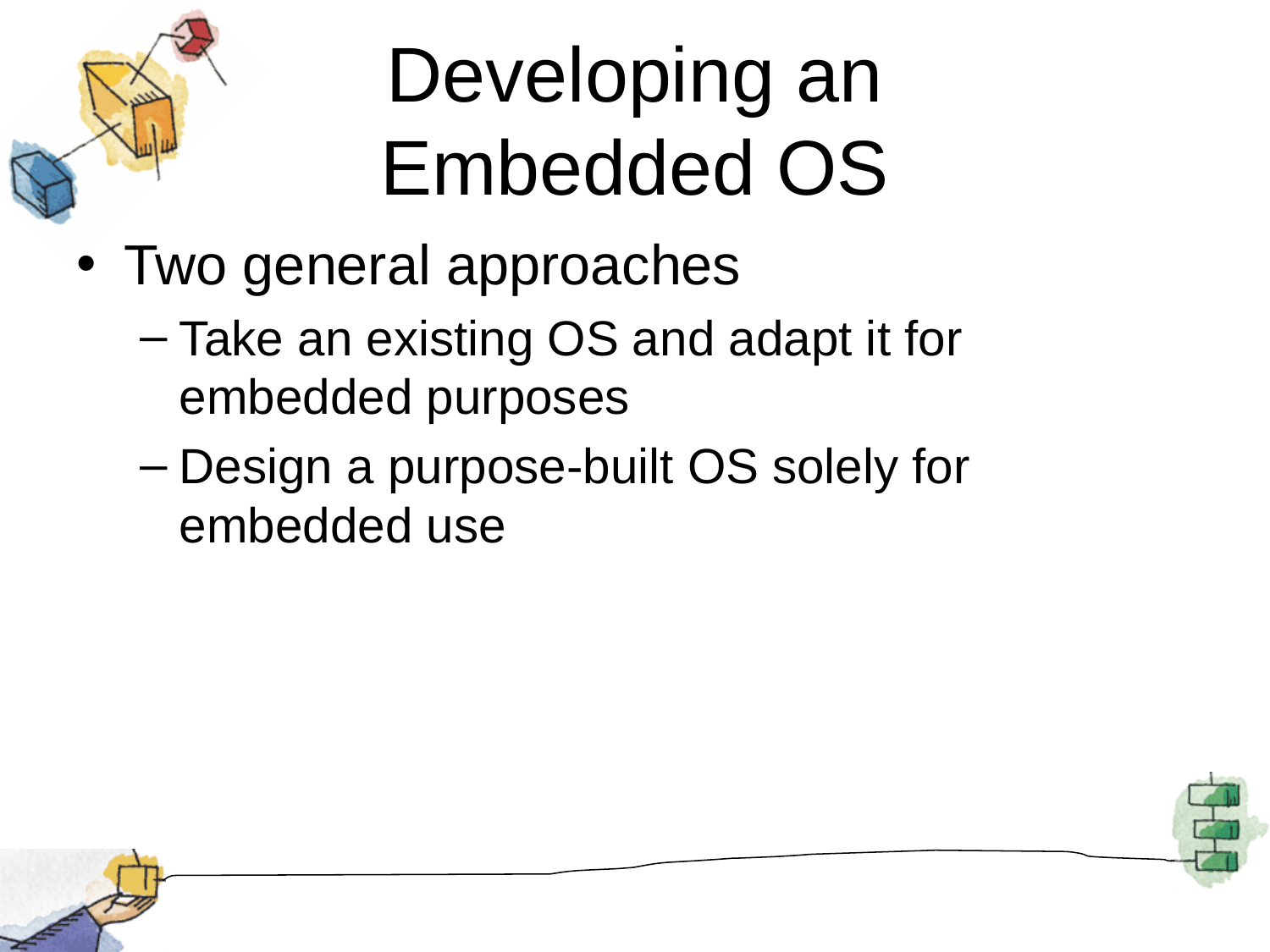

# Developing an Embedded OS
Two general approaches
Take an existing OS and adapt it for embedded purposes
Design a purpose-built OS solely for embedded use